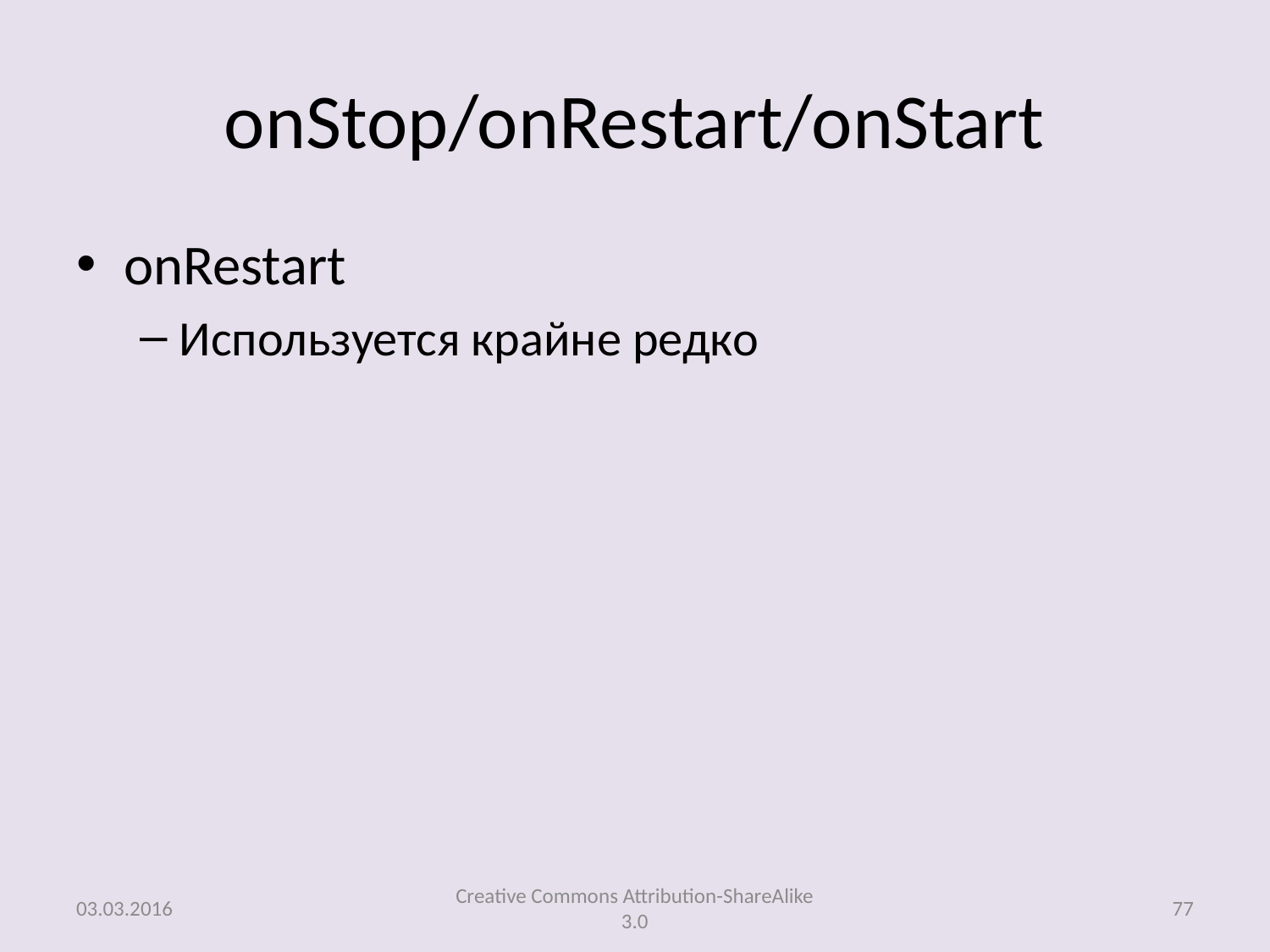

# onStop/onRestart/onStart
onRestart
Используется крайне редко
03.03.2016
Creative Commons Attribution-ShareAlike 3.0
77